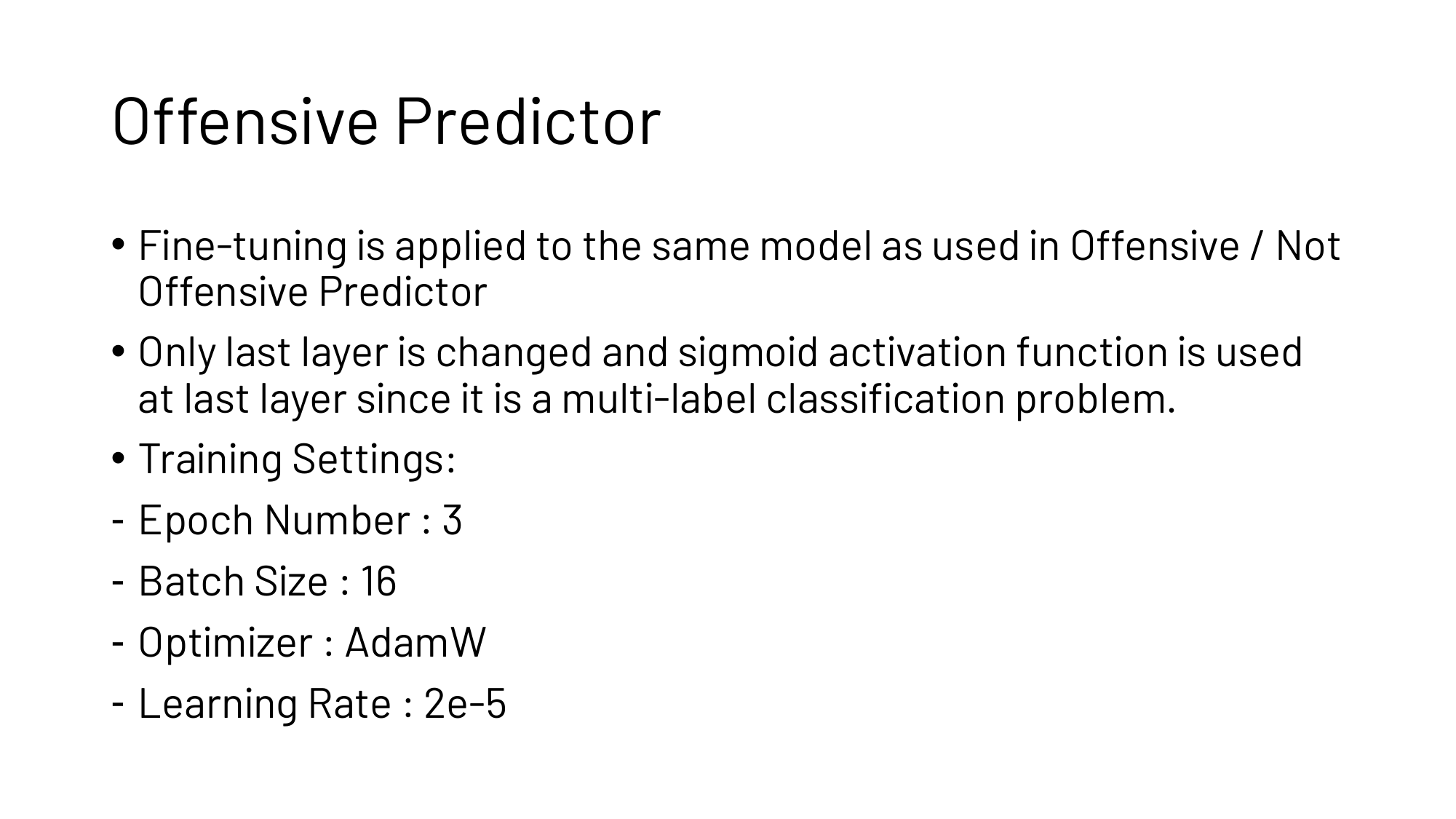

# Offensive Predictor
Fine-tuning is applied to the same model as used in Offensive / Not Offensive Predictor
Only last layer is changed and sigmoid activation function is used at last layer since it is a multi-label classification problem.
Training Settings:
Epoch Number : 3
Batch Size : 16
Optimizer : AdamW
Learning Rate : 2e-5